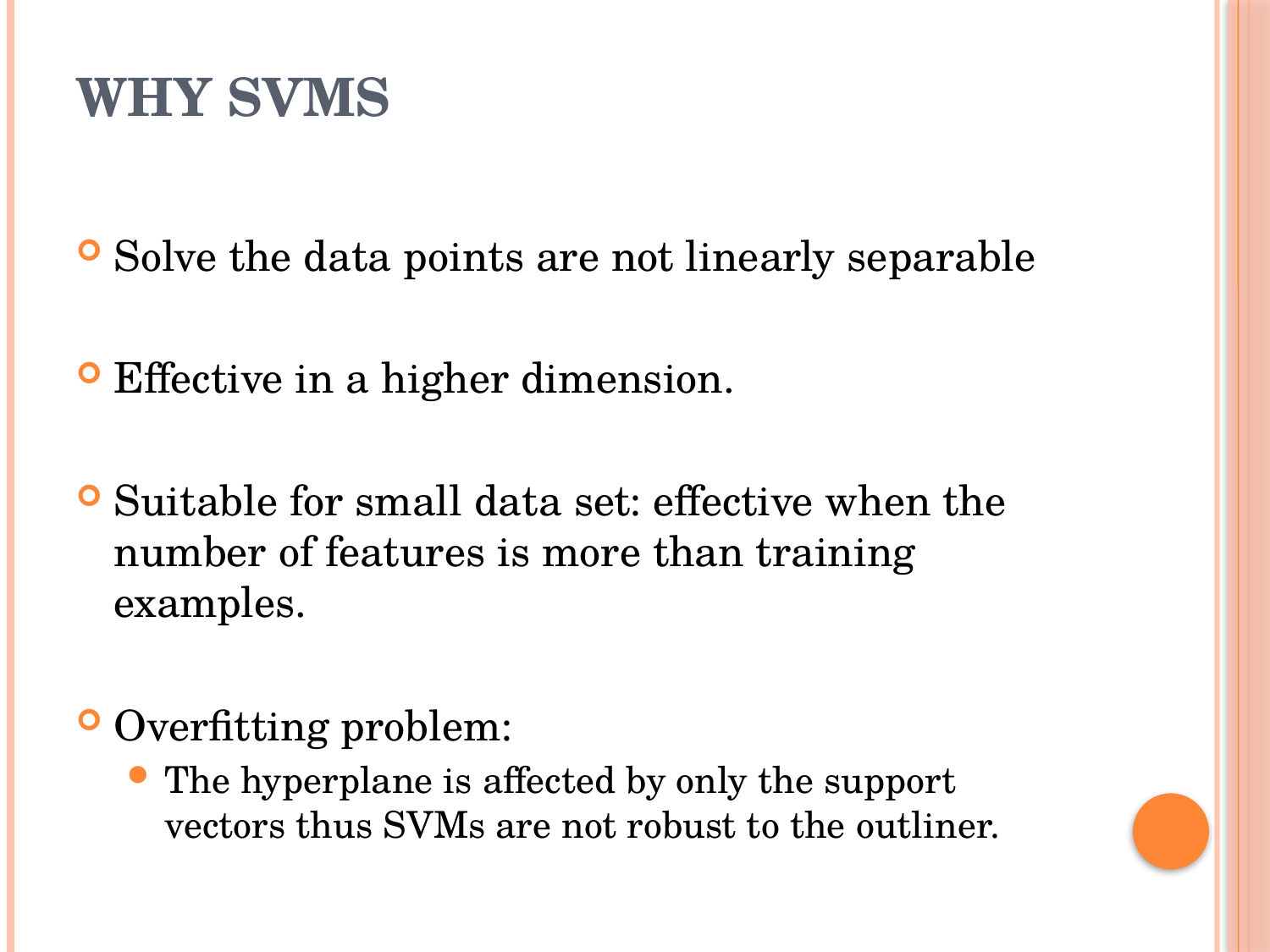

# Why SVMs
Solve the data points are not linearly separable

Effective in a higher dimension.

Suitable for small data set: effective when the number of features is more than training examples.

Overfitting problem:
The hyperplane is affected by only the support vectors thus SVMs are not robust to the outliner.